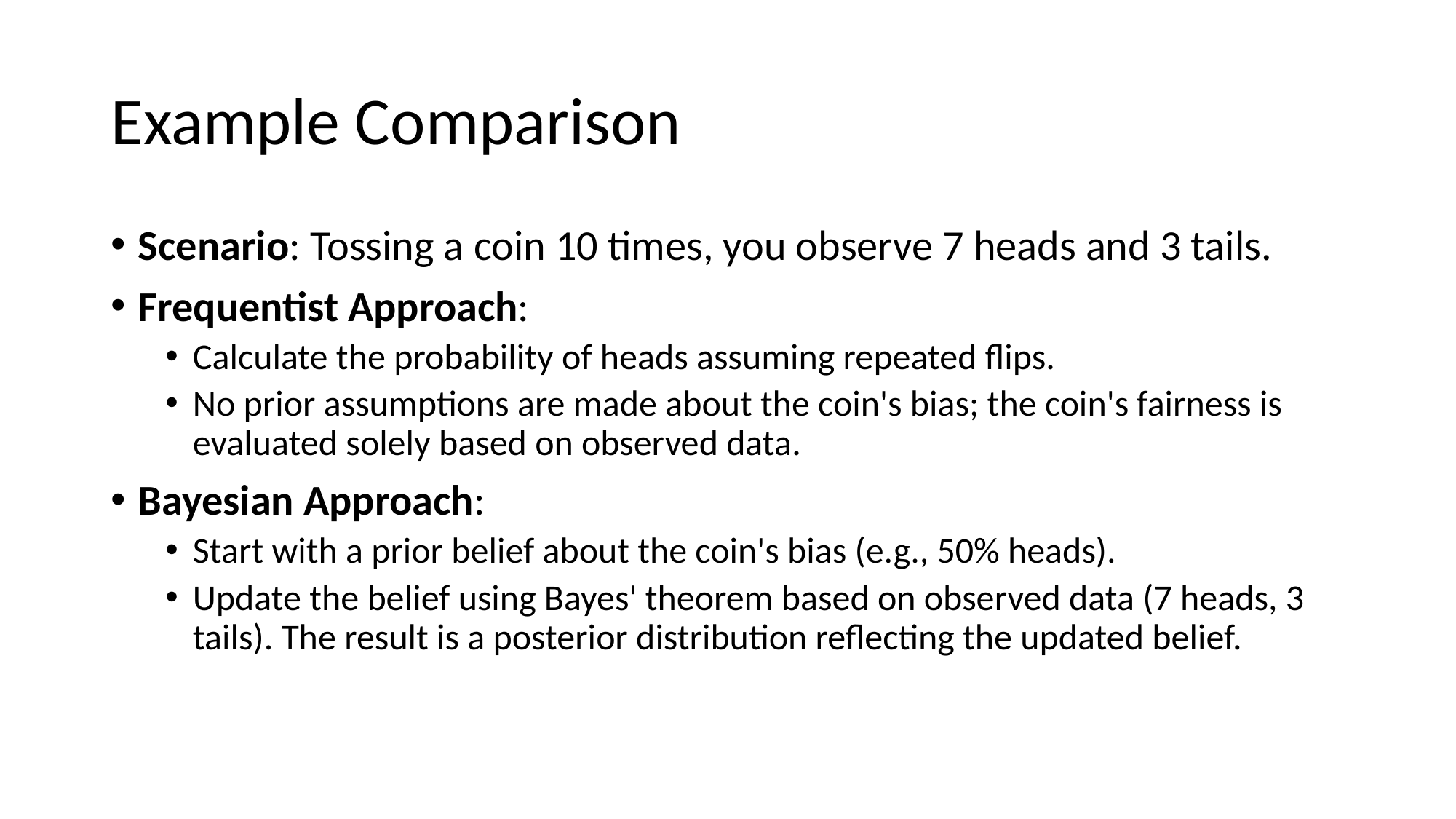

# Example Comparison
Scenario: Tossing a coin 10 times, you observe 7 heads and 3 tails.
Frequentist Approach:
Calculate the probability of heads assuming repeated flips.
No prior assumptions are made about the coin's bias; the coin's fairness is evaluated solely based on observed data.
Bayesian Approach:
Start with a prior belief about the coin's bias (e.g., 50% heads).
Update the belief using Bayes' theorem based on observed data (7 heads, 3 tails). The result is a posterior distribution reflecting the updated belief.